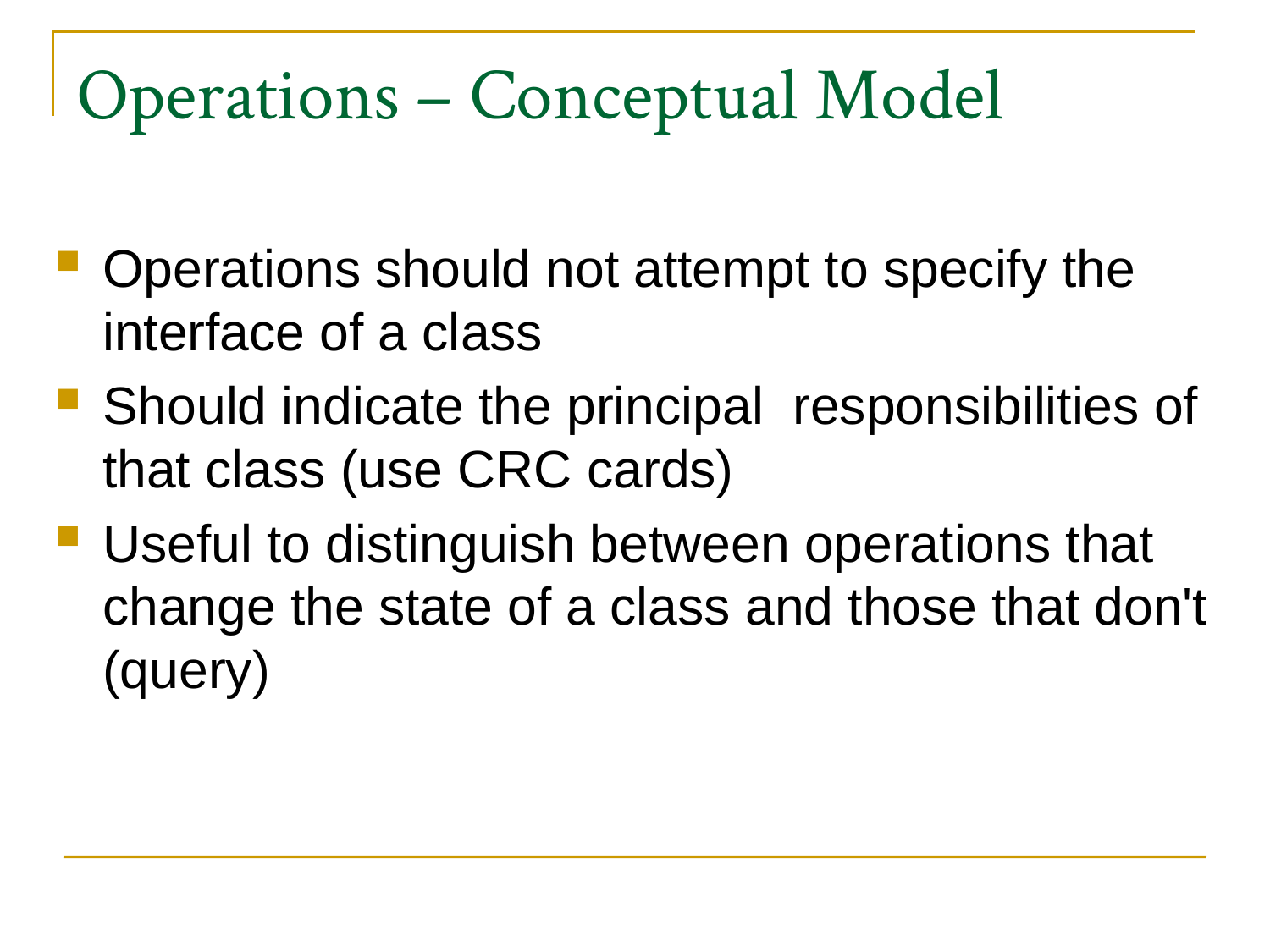

# Operations – Conceptual Model
Operations should not attempt to specify the interface of a class
Should indicate the principal  responsibilities of that class (use CRC cards)
Useful to distinguish between operations that change the state of a class and those that don't (query)